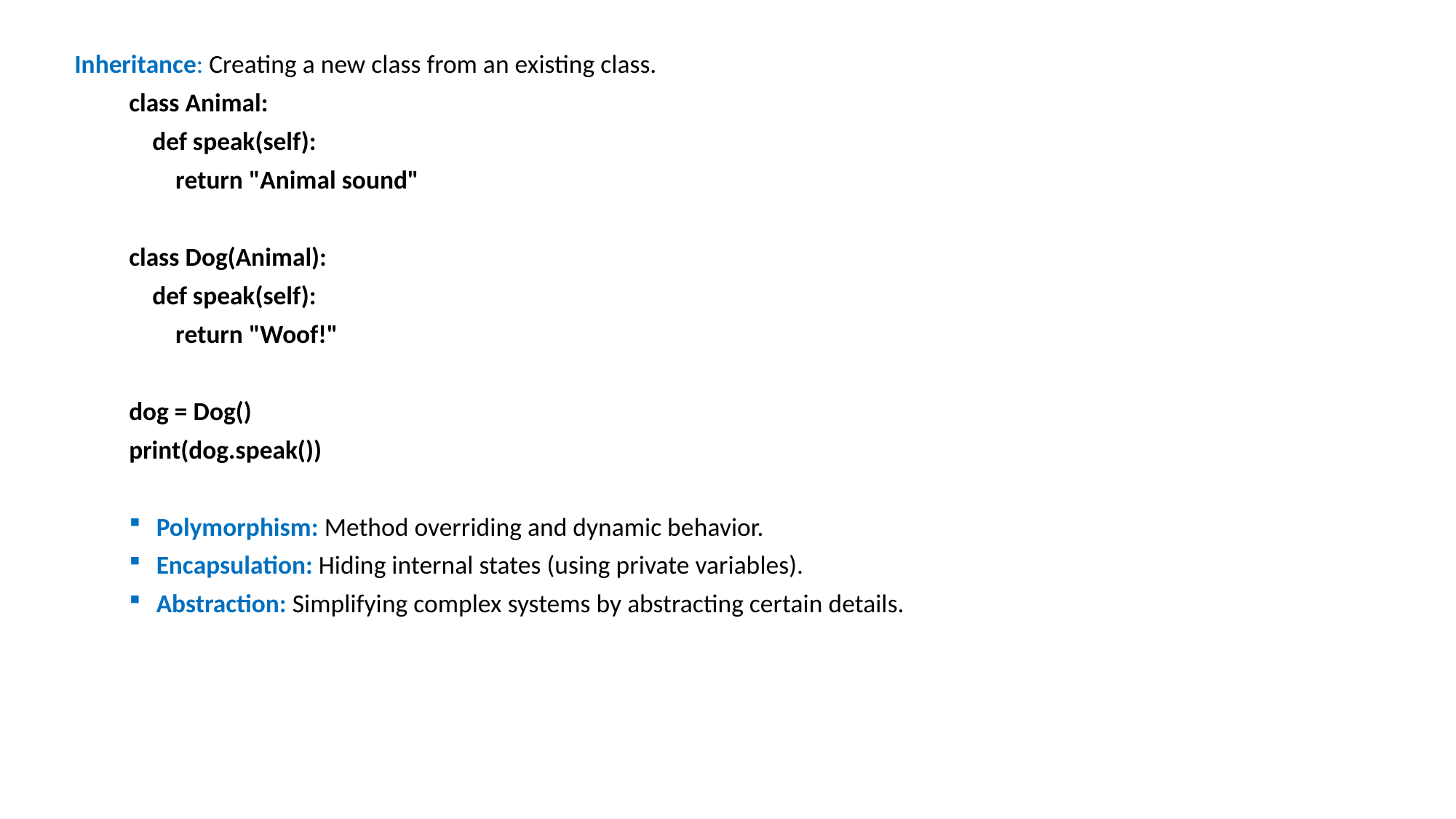

Inheritance: Creating a new class from an existing class.
class Animal:
    def speak(self):
        return "Animal sound"

class Dog(Animal):
    def speak(self):
        return "Woof!"

dog = Dog()
print(dog.speak())

Polymorphism: Method overriding and dynamic behavior.
Encapsulation: Hiding internal states (using private variables).
Abstraction: Simplifying complex systems by abstracting certain details.